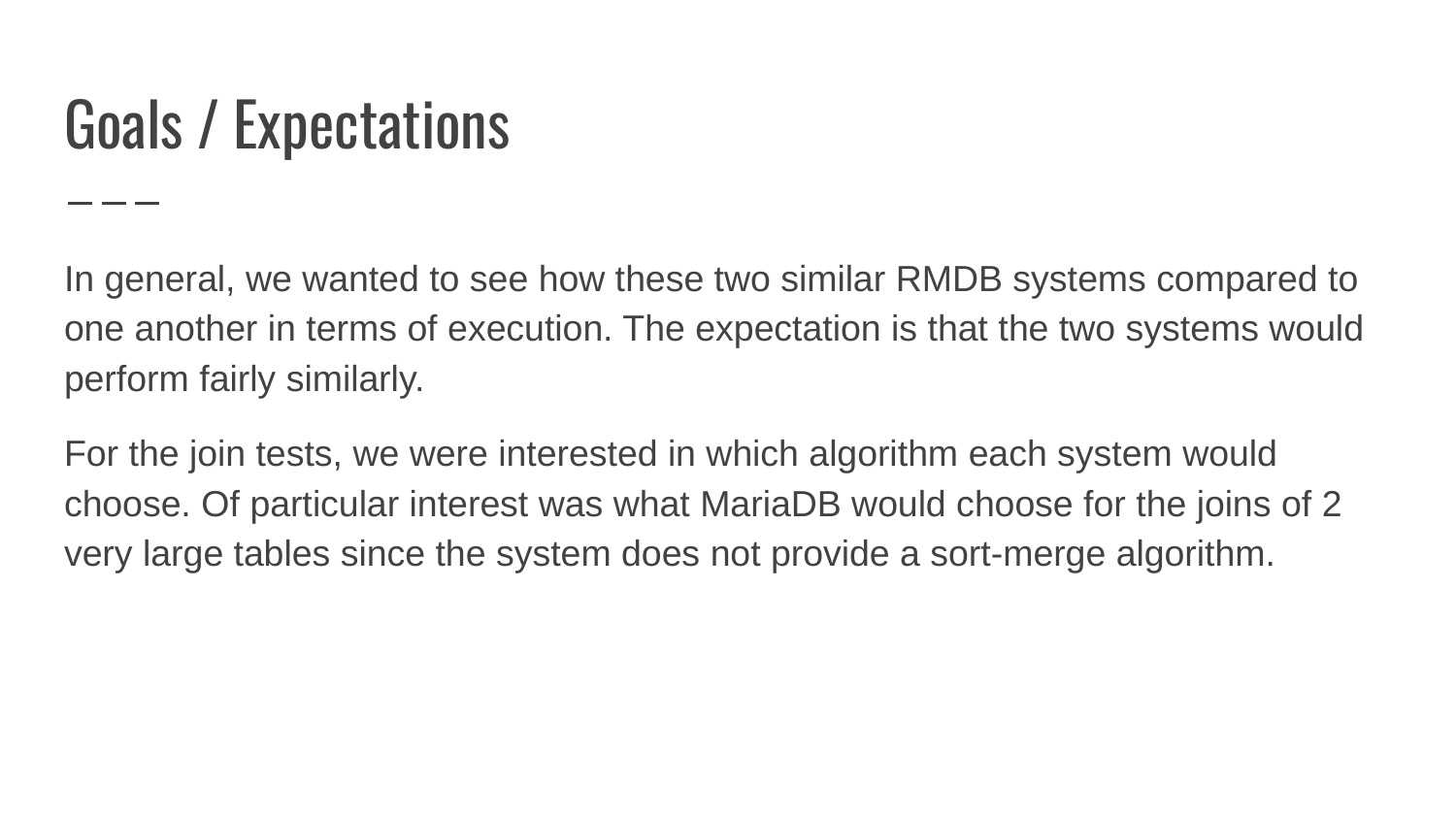

# Goals / Expectations
In general, we wanted to see how these two similar RMDB systems compared to one another in terms of execution. The expectation is that the two systems would perform fairly similarly.
For the join tests, we were interested in which algorithm each system would choose. Of particular interest was what MariaDB would choose for the joins of 2 very large tables since the system does not provide a sort-merge algorithm.